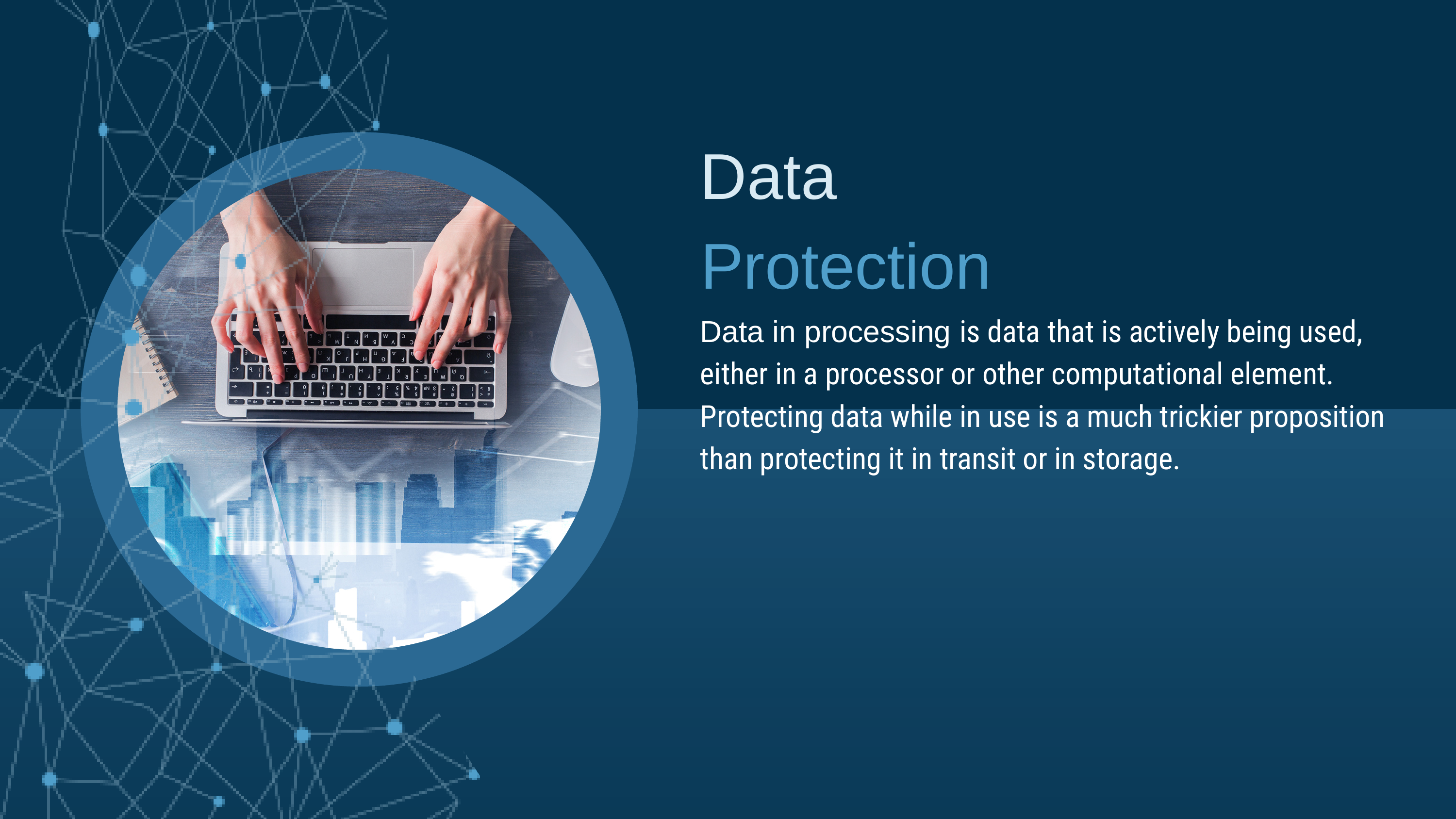

Data

Protection
Data in processing is data that is actively being used, either in a processor or other computational element. Protecting data while in use is a much trickier proposition than protecting it in transit or in storage.